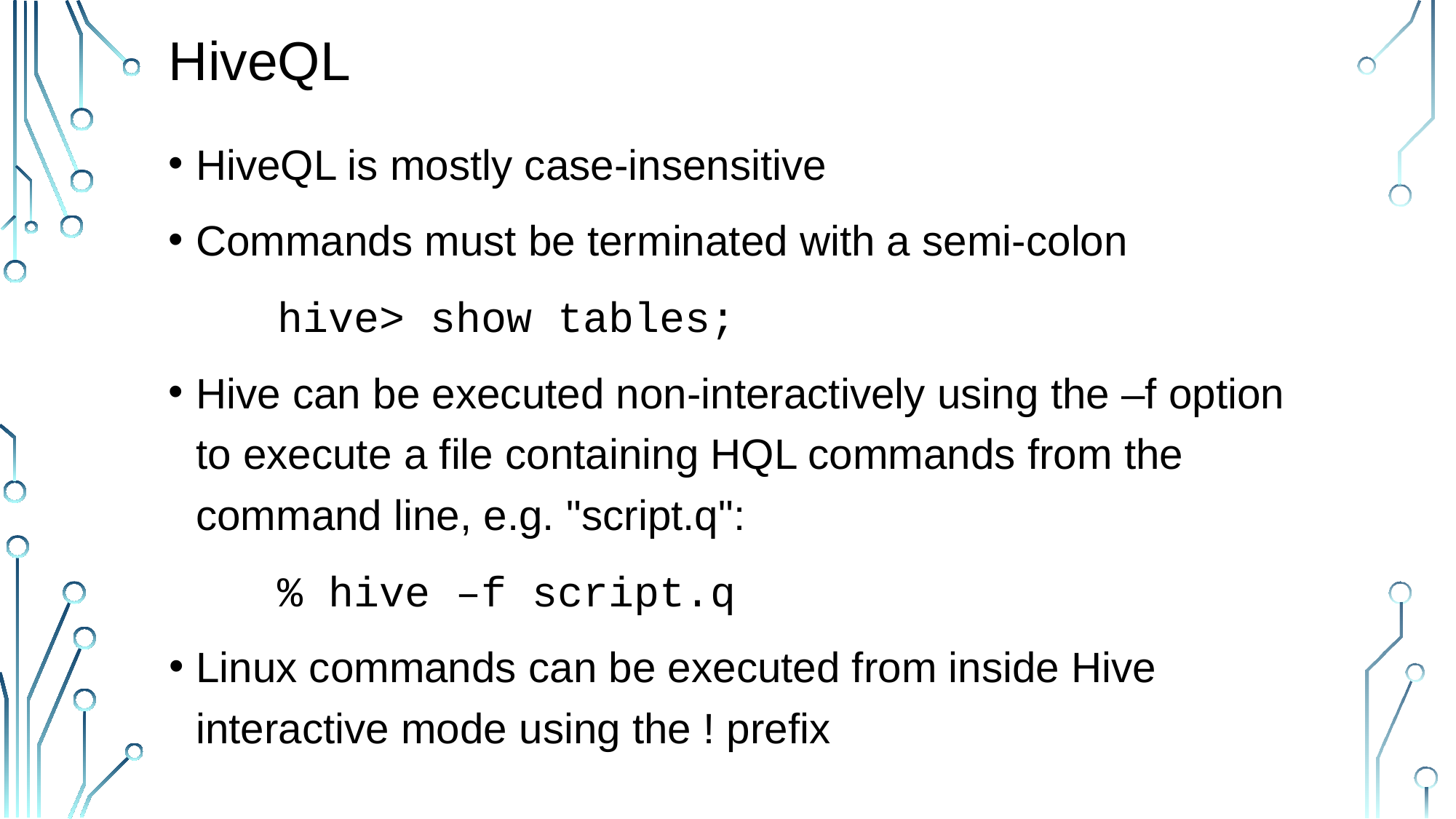

# HiveQL
HiveQL is mostly case-insensitive
Commands must be terminated with a semi-colon
hive> show tables;
Hive can be executed non-interactively using the –f option to execute a file containing HQL commands from the command line, e.g. "script.q":
% hive –f script.q
Linux commands can be executed from inside Hive interactive mode using the ! prefix